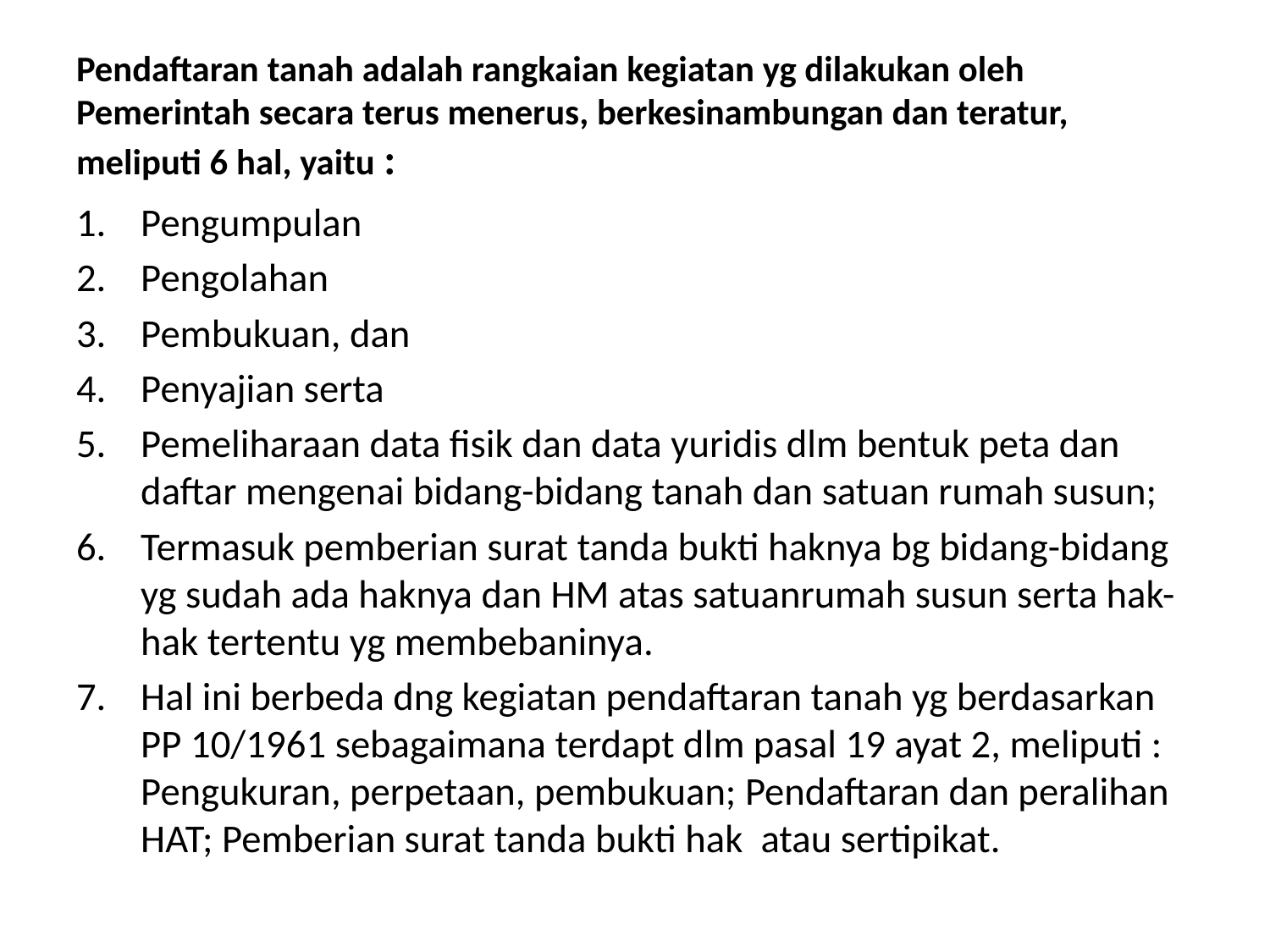

# Pendaftaran tanah adalah rangkaian kegiatan yg dilakukan oleh Pemerintah secara terus menerus, berkesinambungan dan teratur, meliputi 6 hal, yaitu :
Pengumpulan
Pengolahan
Pembukuan, dan
Penyajian serta
Pemeliharaan data fisik dan data yuridis dlm bentuk peta dan daftar mengenai bidang-bidang tanah dan satuan rumah susun;
Termasuk pemberian surat tanda bukti haknya bg bidang-bidang yg sudah ada haknya dan HM atas satuanrumah susun serta hak-hak tertentu yg membebaninya.
Hal ini berbeda dng kegiatan pendaftaran tanah yg berdasarkan PP 10/1961 sebagaimana terdapt dlm pasal 19 ayat 2, meliputi : Pengukuran, perpetaan, pembukuan; Pendaftaran dan peralihan HAT; Pemberian surat tanda bukti hak  atau sertipikat.